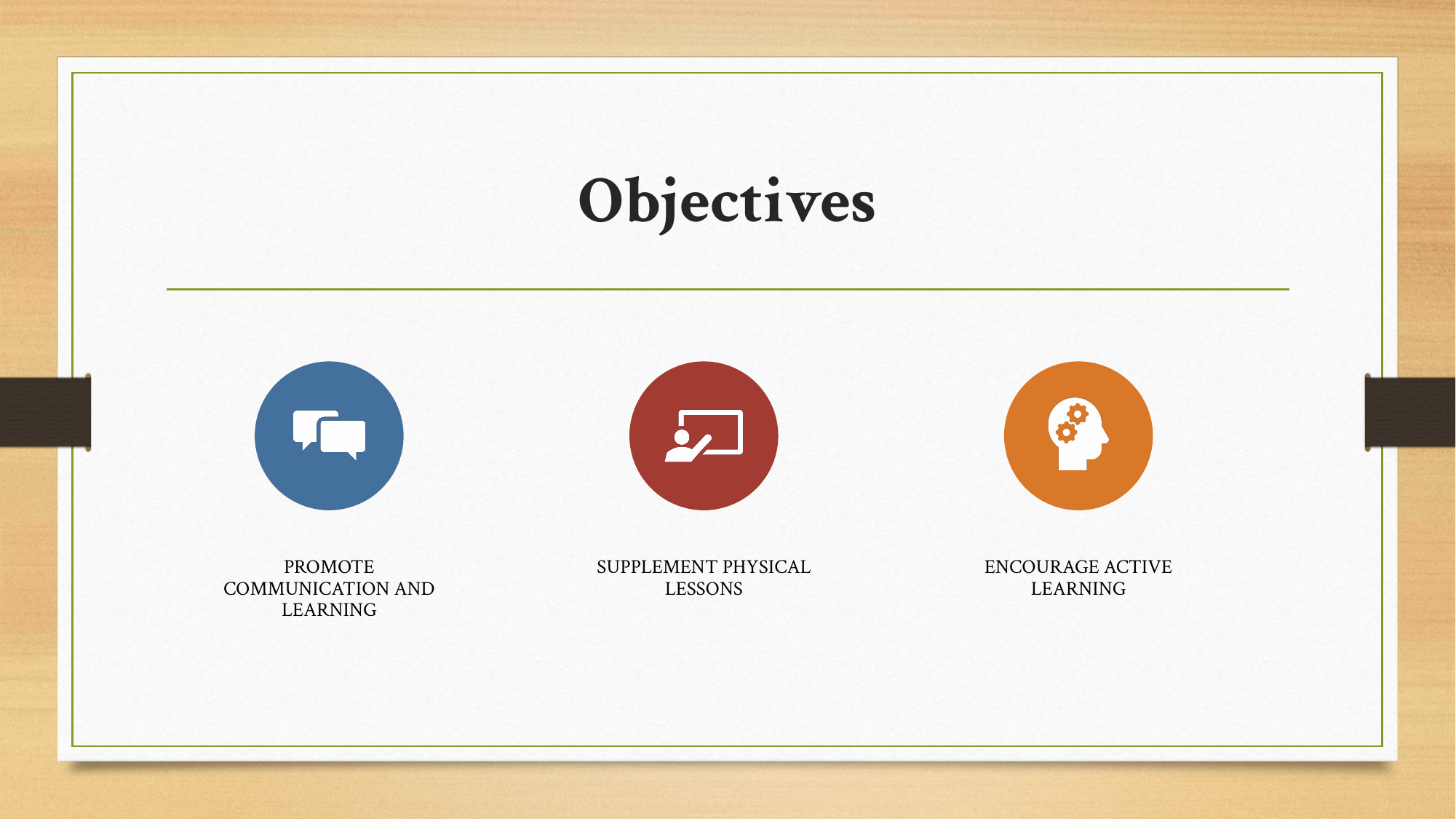

# Objectives

Promote communication and learning

Supplement physical lessons

Encourage active learning